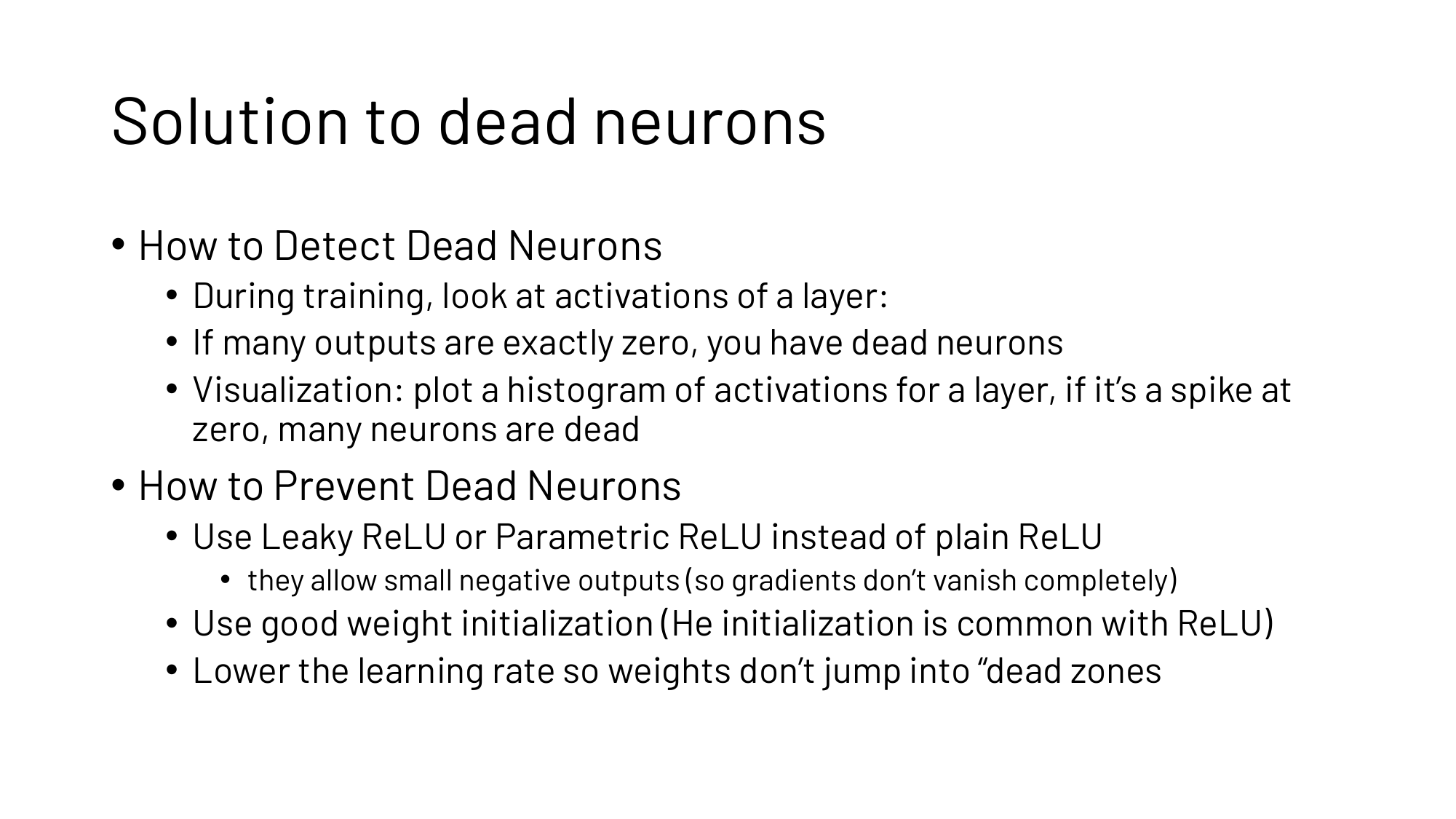

# Solution to dead neurons
How to Detect Dead Neurons
During training, look at activations of a layer:
If many outputs are exactly zero, you have dead neurons
Visualization: plot a histogram of activations for a layer, if it’s a spike at zero, many neurons are dead
How to Prevent Dead Neurons
Use Leaky ReLU or Parametric ReLU instead of plain ReLU
they allow small negative outputs (so gradients don’t vanish completely)
Use good weight initialization (He initialization is common with ReLU)
Lower the learning rate so weights don’t jump into “dead zones